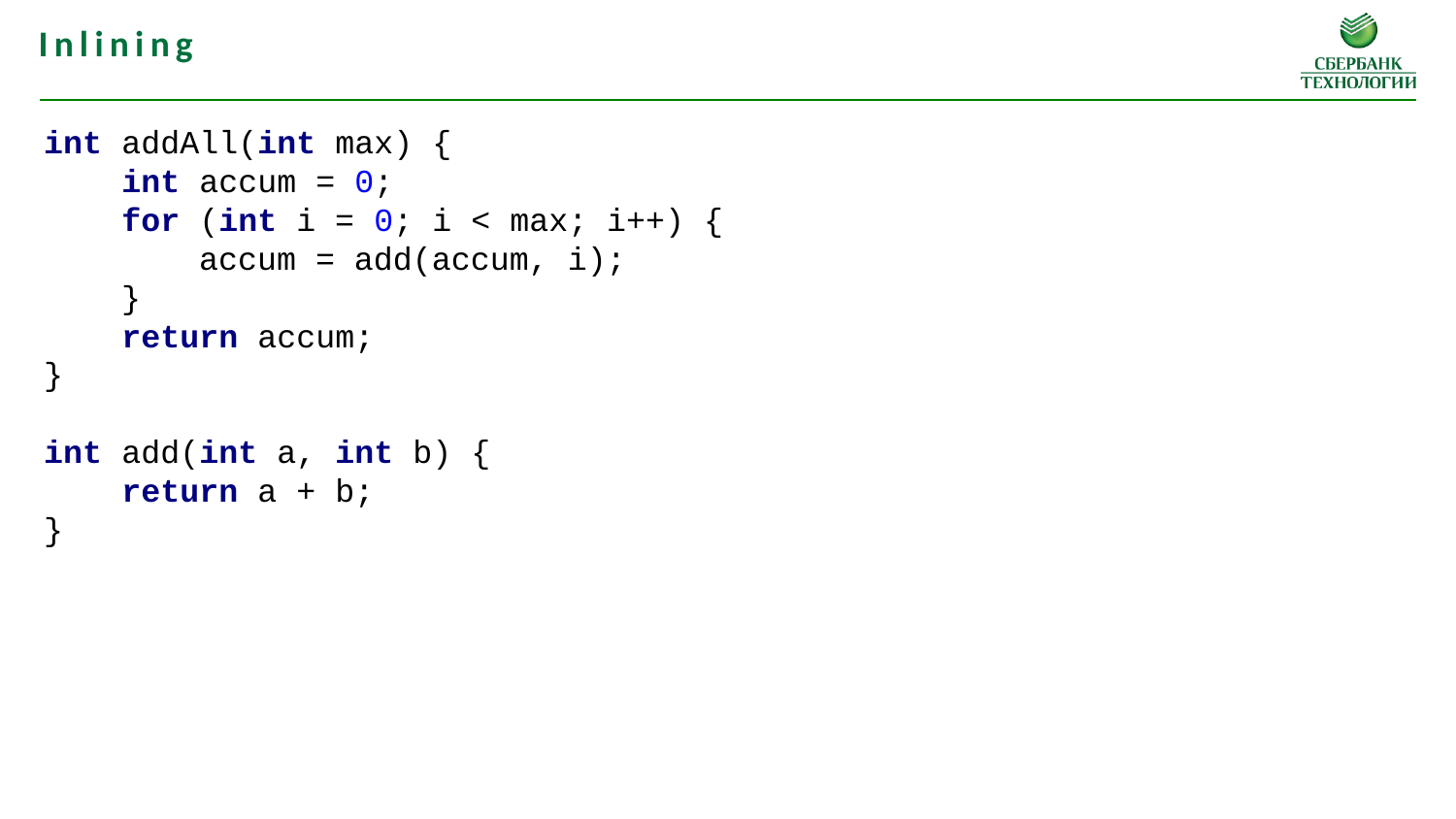

Inlining
int addAll(int max) {
    int accum = 0;
    for (int i = 0; i < max; i++) {
        accum = add(accum, i);
    }
    return accum;
}
int add(int a, int b) {
    return a + b;
}